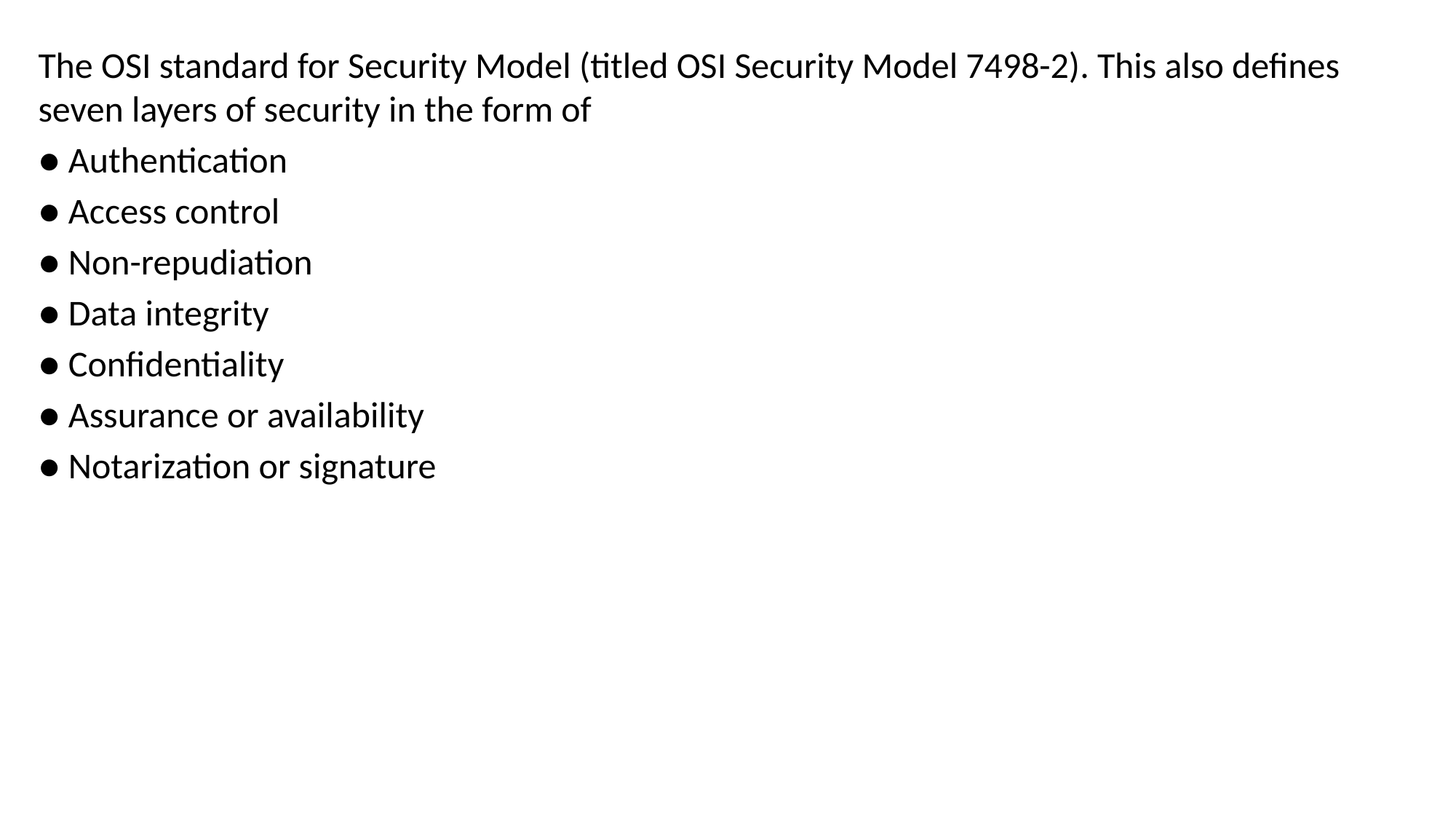

The OSI standard for Security Model (titled OSI Security Model 7498-2). This also defines seven layers of security in the form of
● Authentication
● Access control
● Non-repudiation
● Data integrity
● Confidentiality
● Assurance or availability
● Notarization or signature